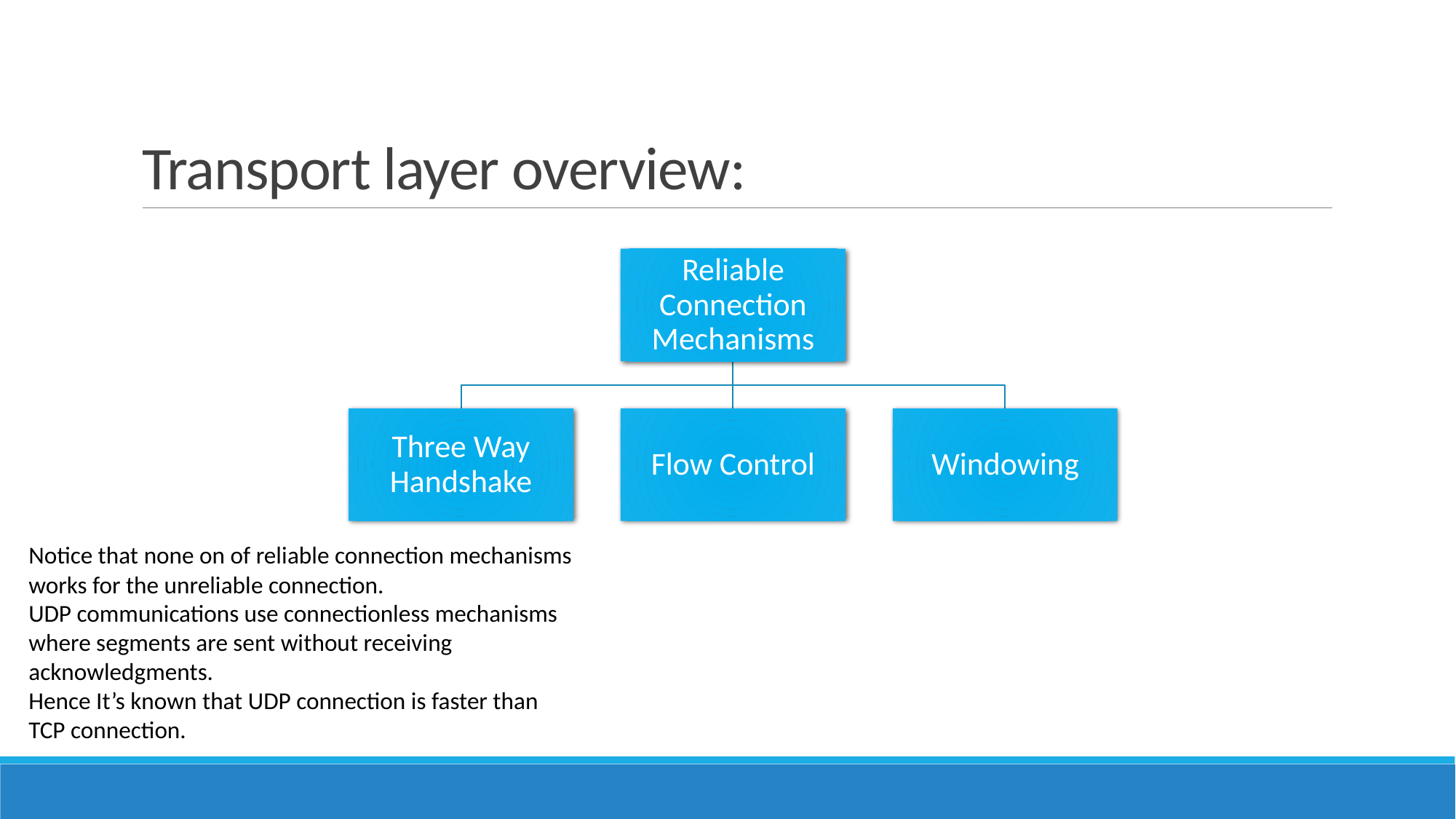

# Transport layer overview:
Reliable Connection Mechanisms
Three Way Handshake
Flow Control
Windowing
Notice that none on of reliable connection mechanisms works for the unreliable connection.
UDP communications use connectionless mechanisms where segments are sent without receiving acknowledgments.
Hence It’s known that UDP connection is faster than TCP connection.